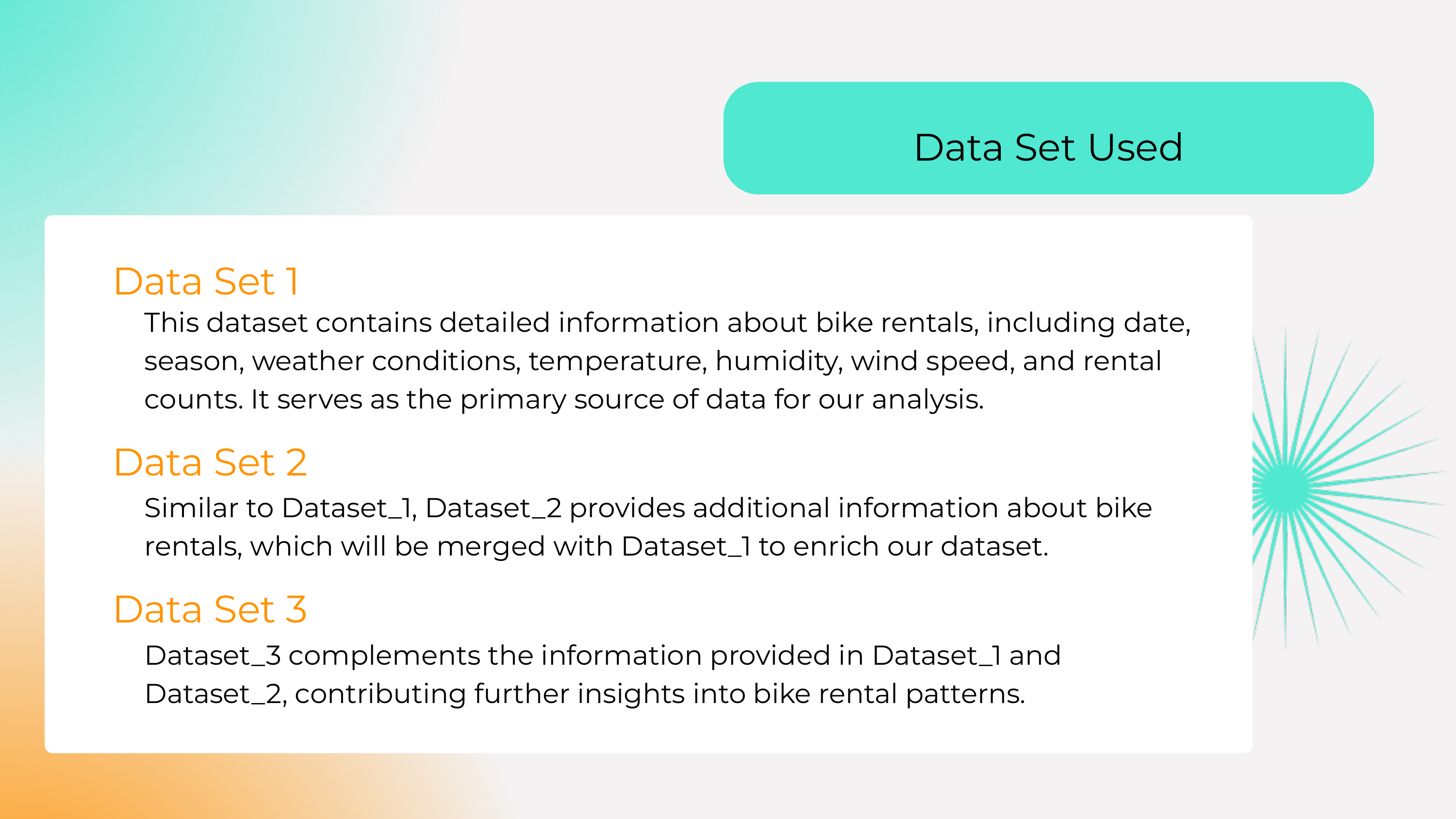

Data Set Used

Data Set 1
This dataset contains detailed information about bike rentals, including date, season, weather conditions, temperature, humidity, wind speed, and rental counts. It serves as the primary source of data for our analysis.

Data Set 2
Similar to Dataset_1, Dataset_2 provides additional information about bike rentals, which will be merged with Dataset_1 to enrich our dataset.
Data Set 3
Dataset_3 complements the information provided in Dataset_1 and Dataset_2, contributing further insights into bike rental patterns.